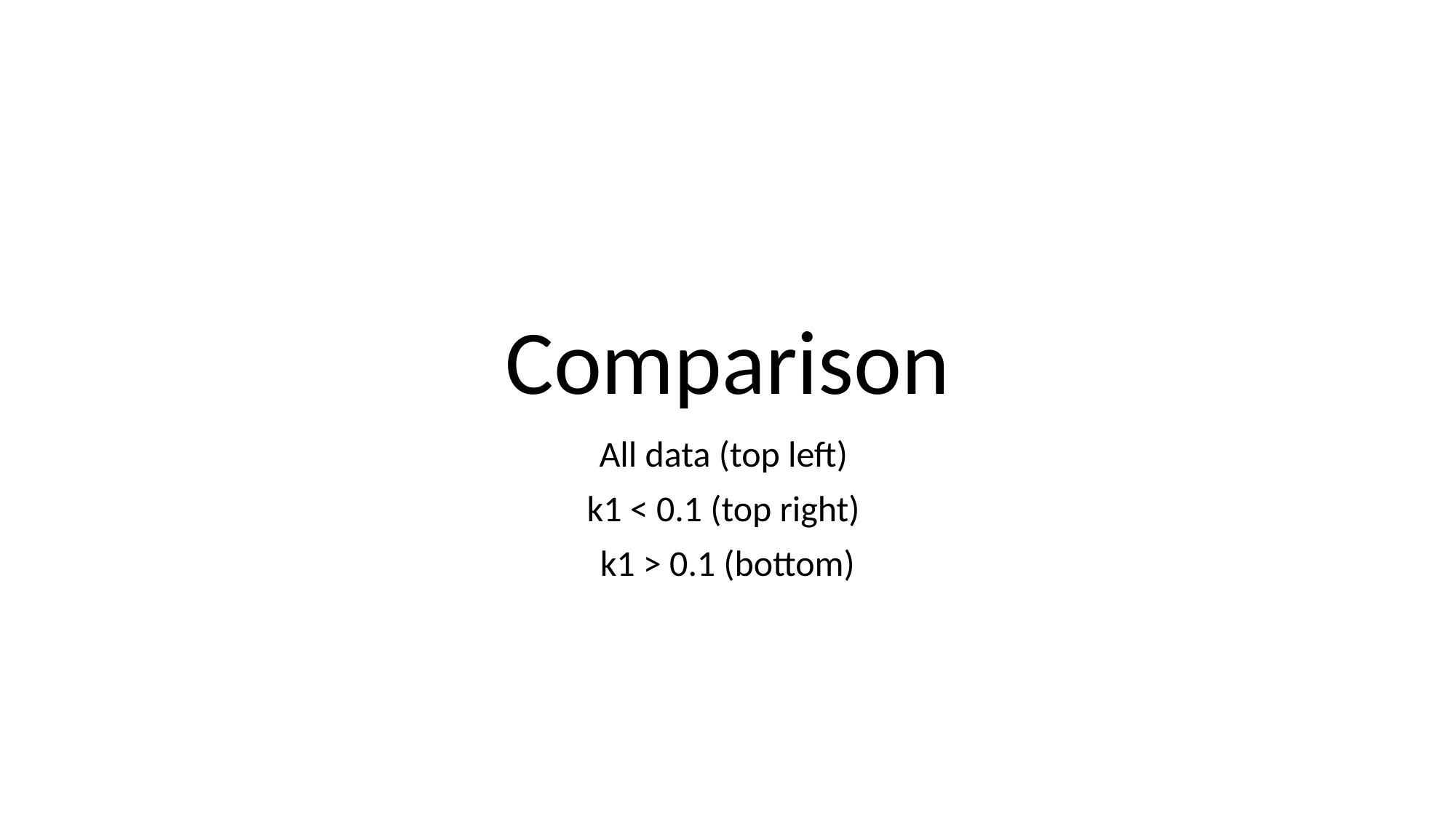

# Comparison
All data (top left)
k1 < 0.1 (top right)
k1 > 0.1 (bottom)